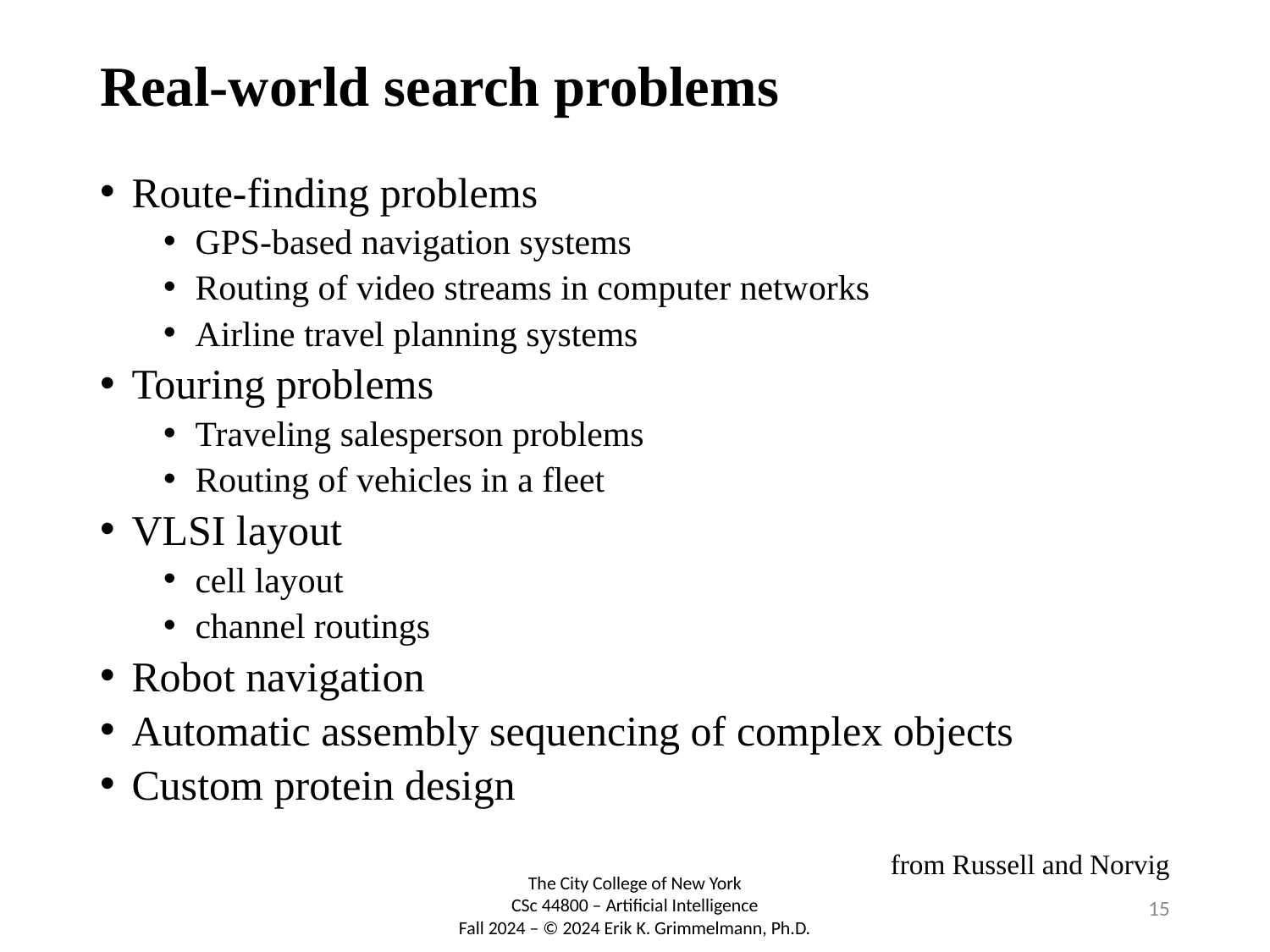

# Real-world search problems
Route-finding problems
GPS-based navigation systems
Routing of video streams in computer networks
Airline travel planning systems
Touring problems
Traveling salesperson problems
Routing of vehicles in a fleet
VLSI layout
cell layout
channel routings
Robot navigation
Automatic assembly sequencing of complex objects
Custom protein design

from Russell and Norvig
15